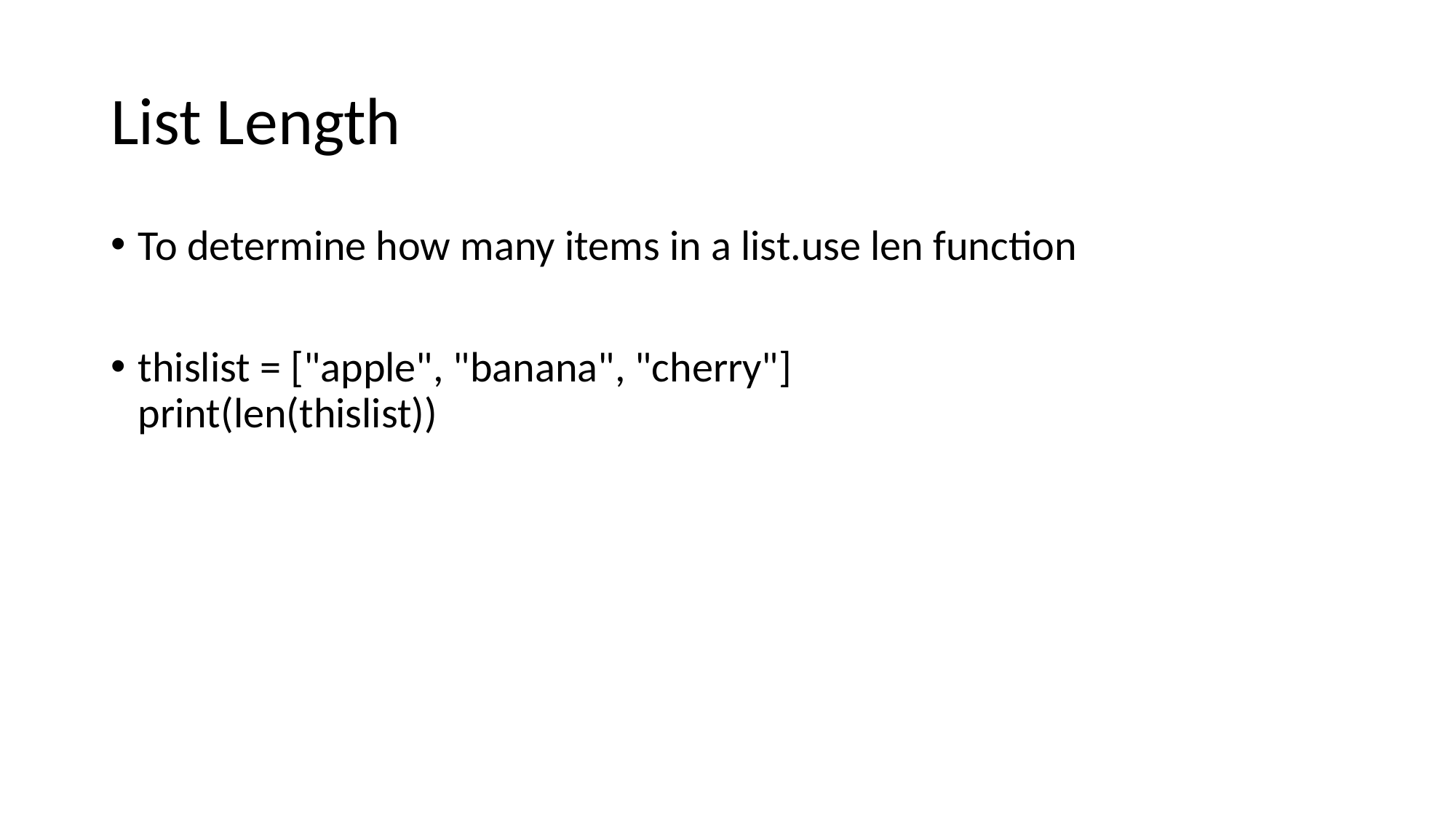

# List Length
To determine how many items in a list.use len function

thislist = ["apple", "banana", "cherry"]
print(len(thislist))